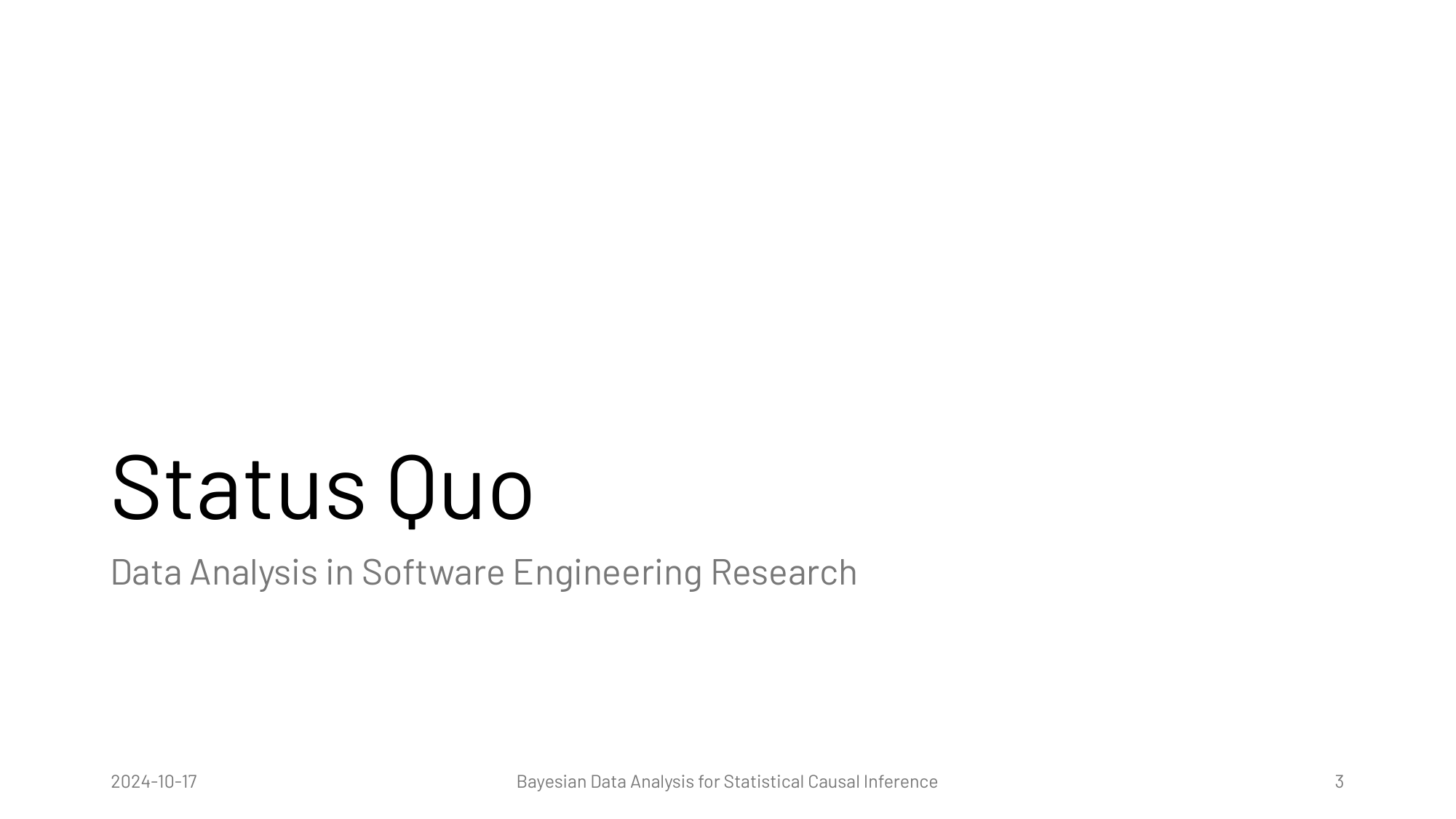

# Status Quo
Data Analysis in Software Engineering Research
2024-10-17
Bayesian Data Analysis for Statistical Causal Inference
3